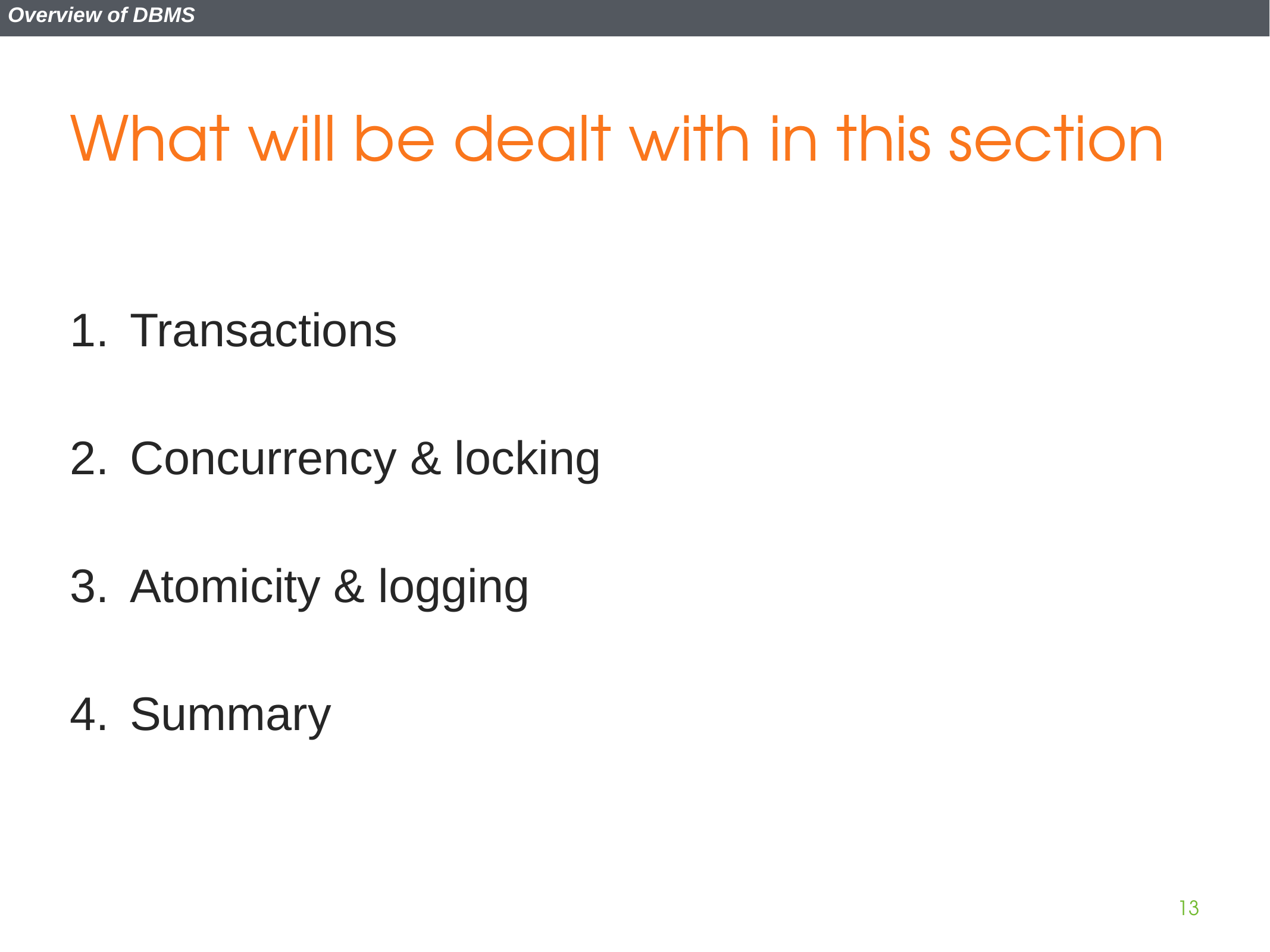

Overview of DBMS
# What will be dealt with in this section
Transactions

Concurrency & locking

Atomicity & logging

Summary
13